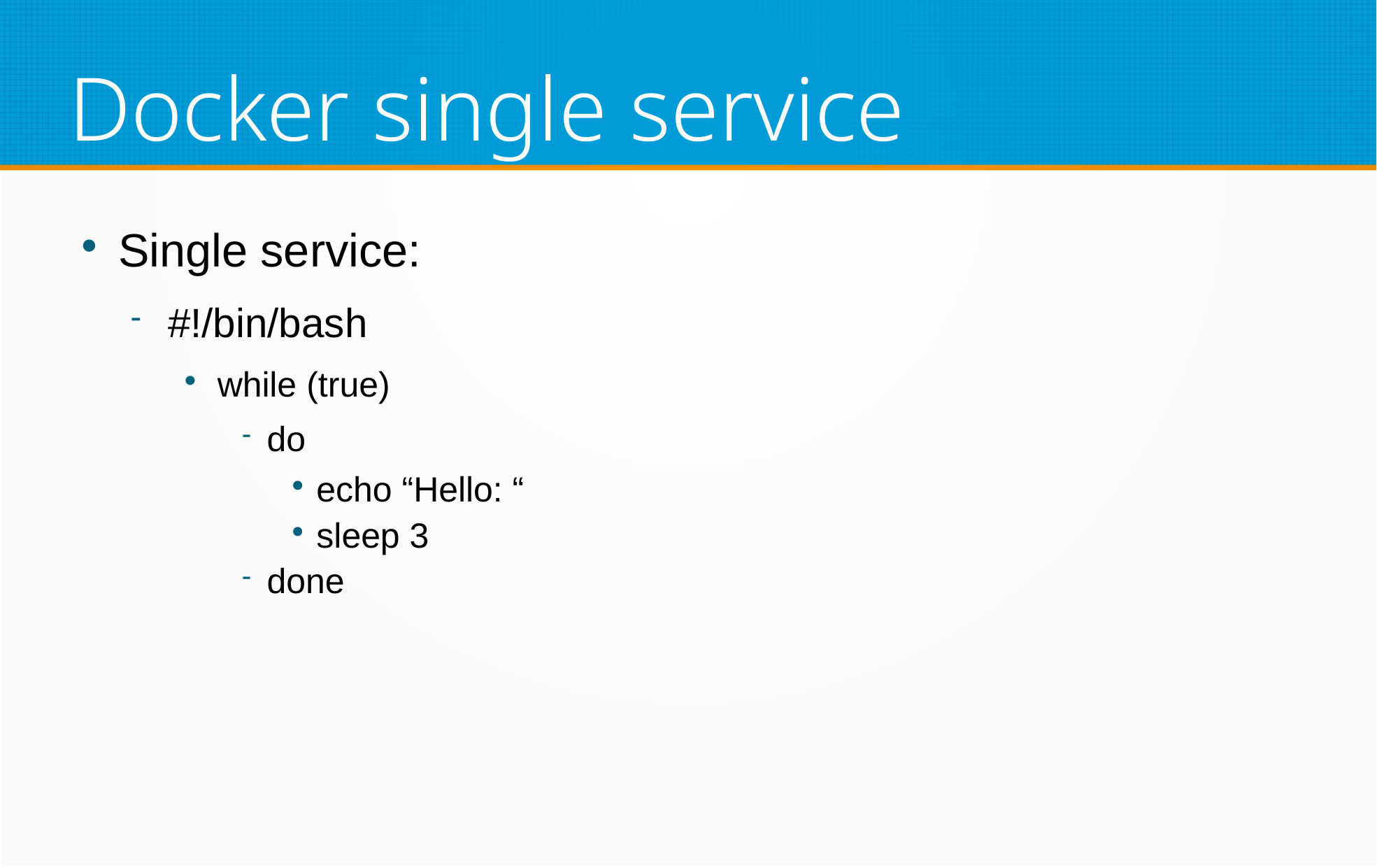

Docker single service
Single service:
#!/bin/bash
while (true)
do
echo “Hello: “
sleep 3
done